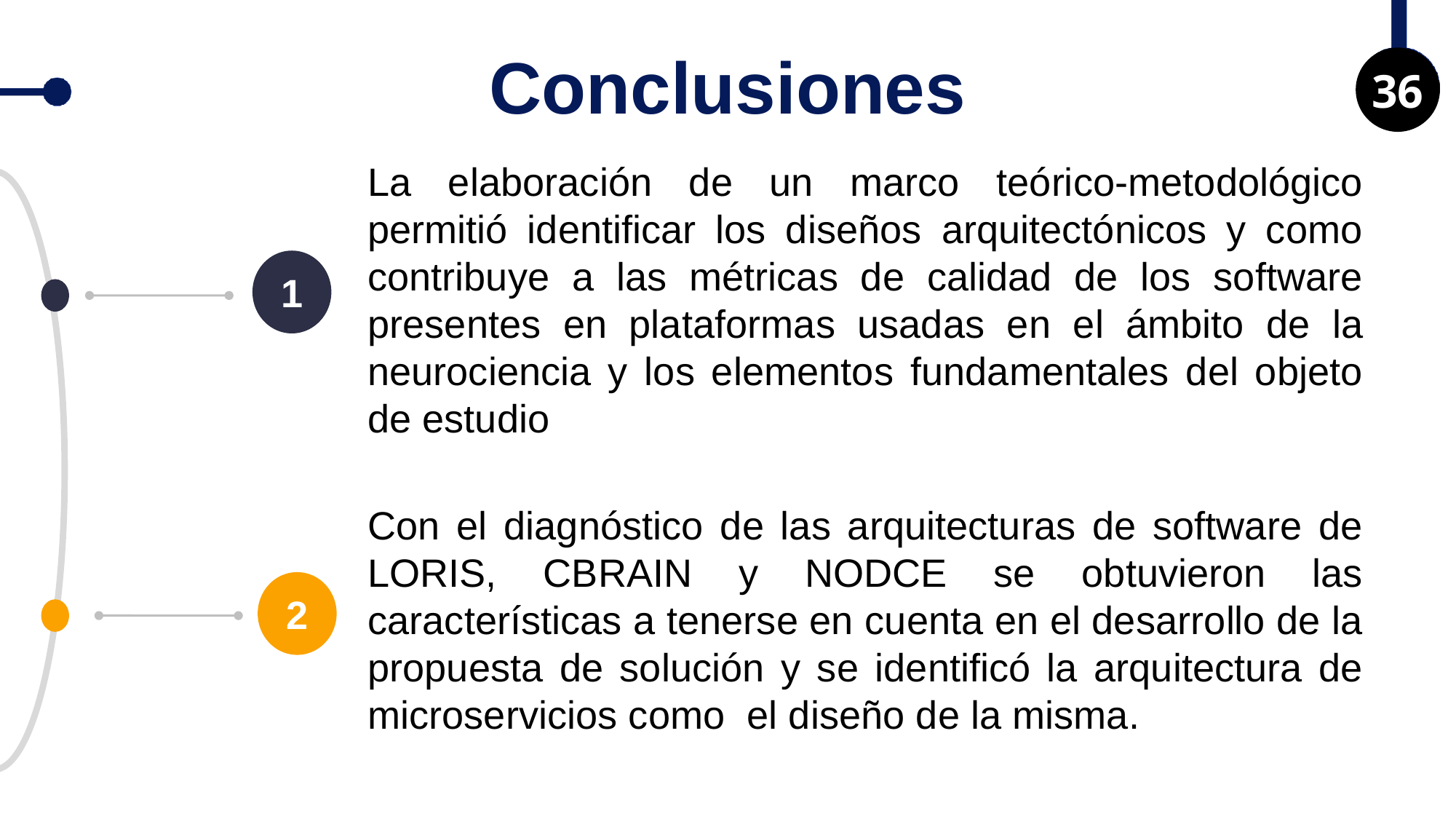

Conclusiones

36

La elaboración de un marco teórico-metodológico permitió identificar los diseños arquitectónicos y como contribuye a las métricas de calidad de los software presentes en plataformas usadas en el ámbito de la neurociencia y los elementos fundamentales del objeto de estudio

1

Con el diagnóstico de las arquitecturas de software de LORIS, CBRAIN y NODCE se obtuvieron las características a tenerse en cuenta en el desarrollo de la propuesta de solución y se identificó la arquitectura de microservicios como  el diseño de la misma.
2